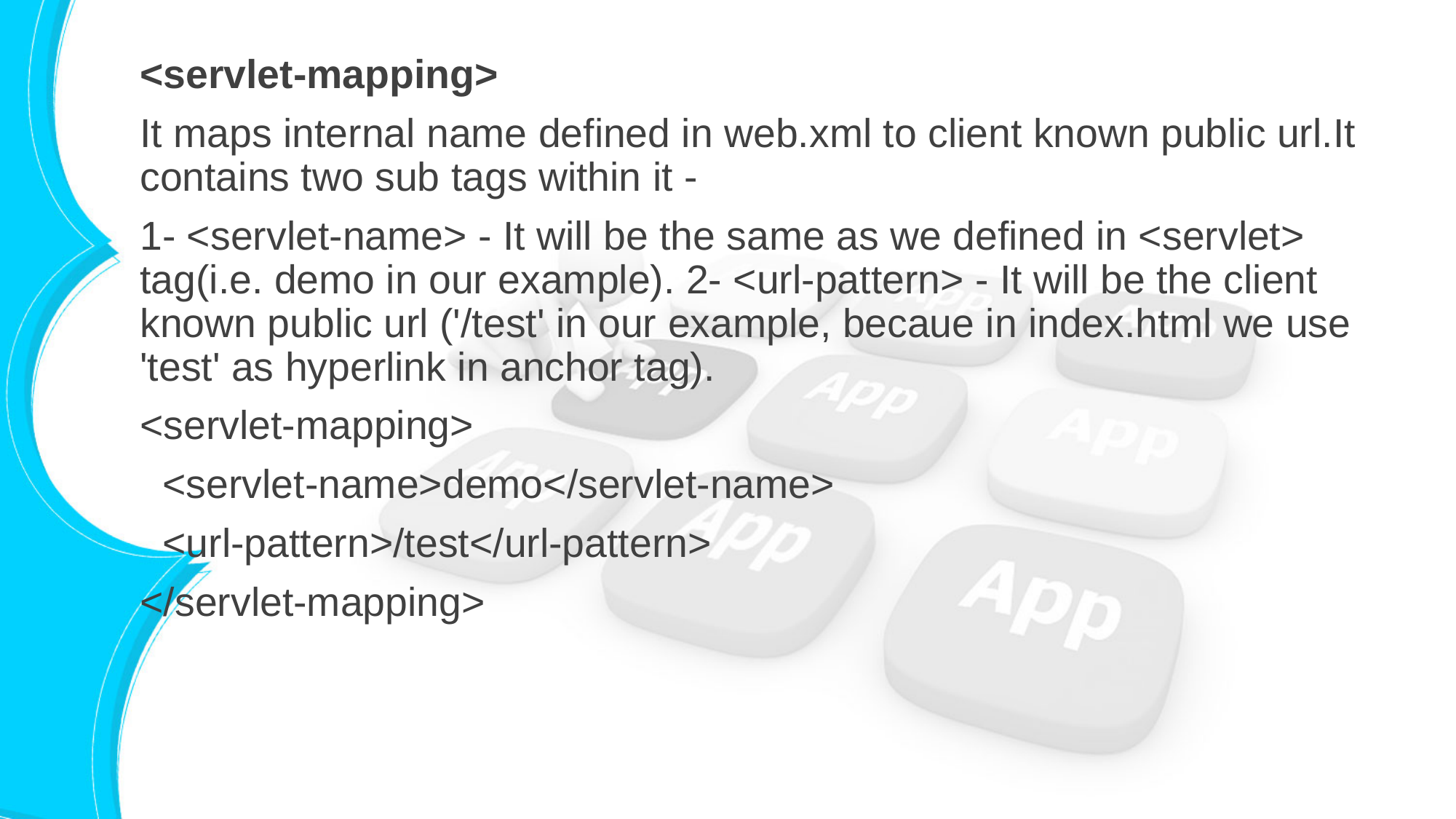

<servlet-mapping>
It maps internal name defined in web.xml to client known public url.It contains two sub tags within it -
1- <servlet-name> - It will be the same as we defined in <servlet> tag(i.e. demo in our example). 2- <url-pattern> - It will be the client known public url ('/test' in our example, becaue in index.html we use 'test' as hyperlink in anchor tag).
<servlet-mapping>
  <servlet-name>demo</servlet-name>
  <url-pattern>/test</url-pattern>
</servlet-mapping>